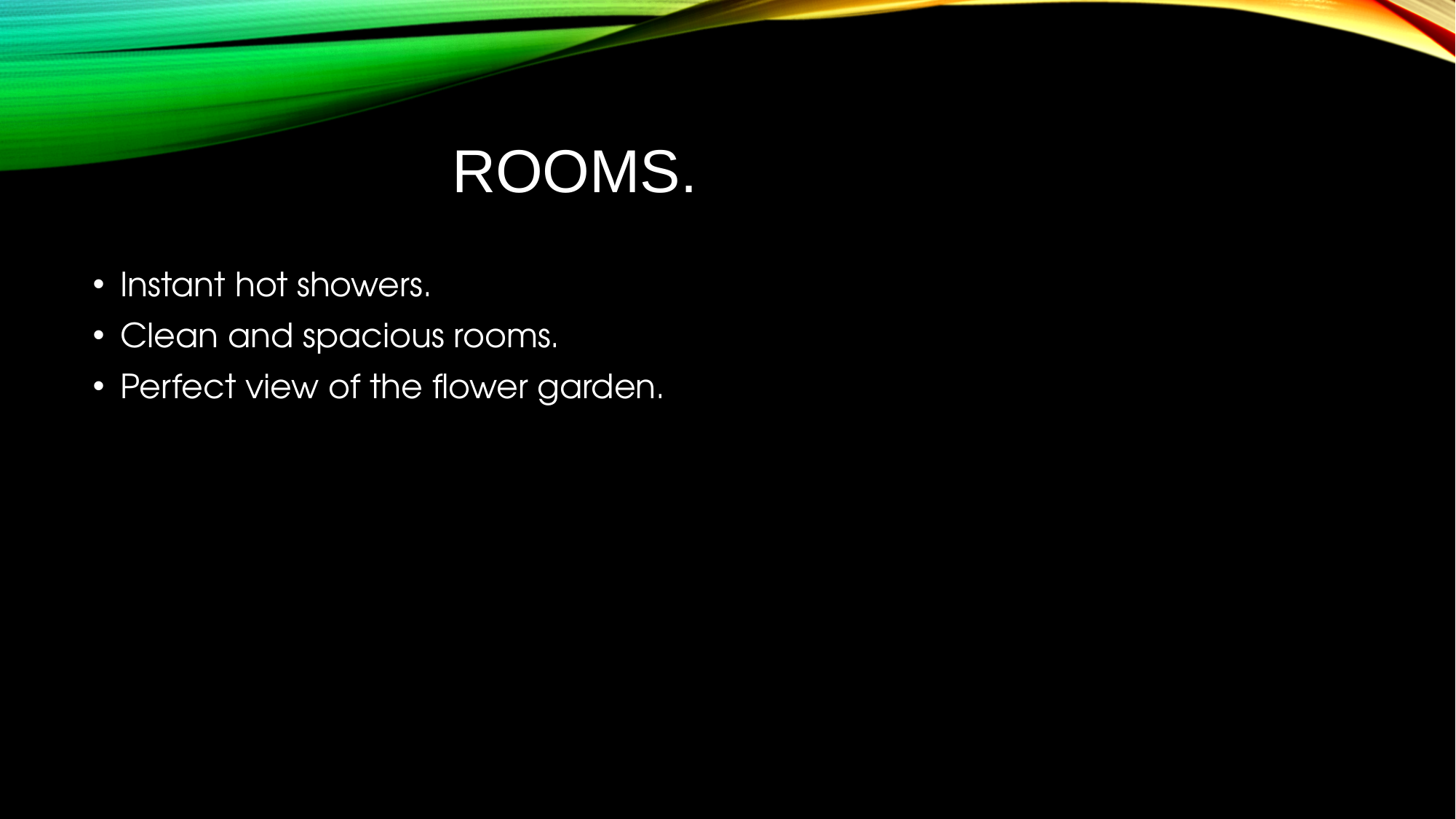

# Rooms.
Instant hot showers.
Clean and spacious rooms.
Perfect view of the flower garden.